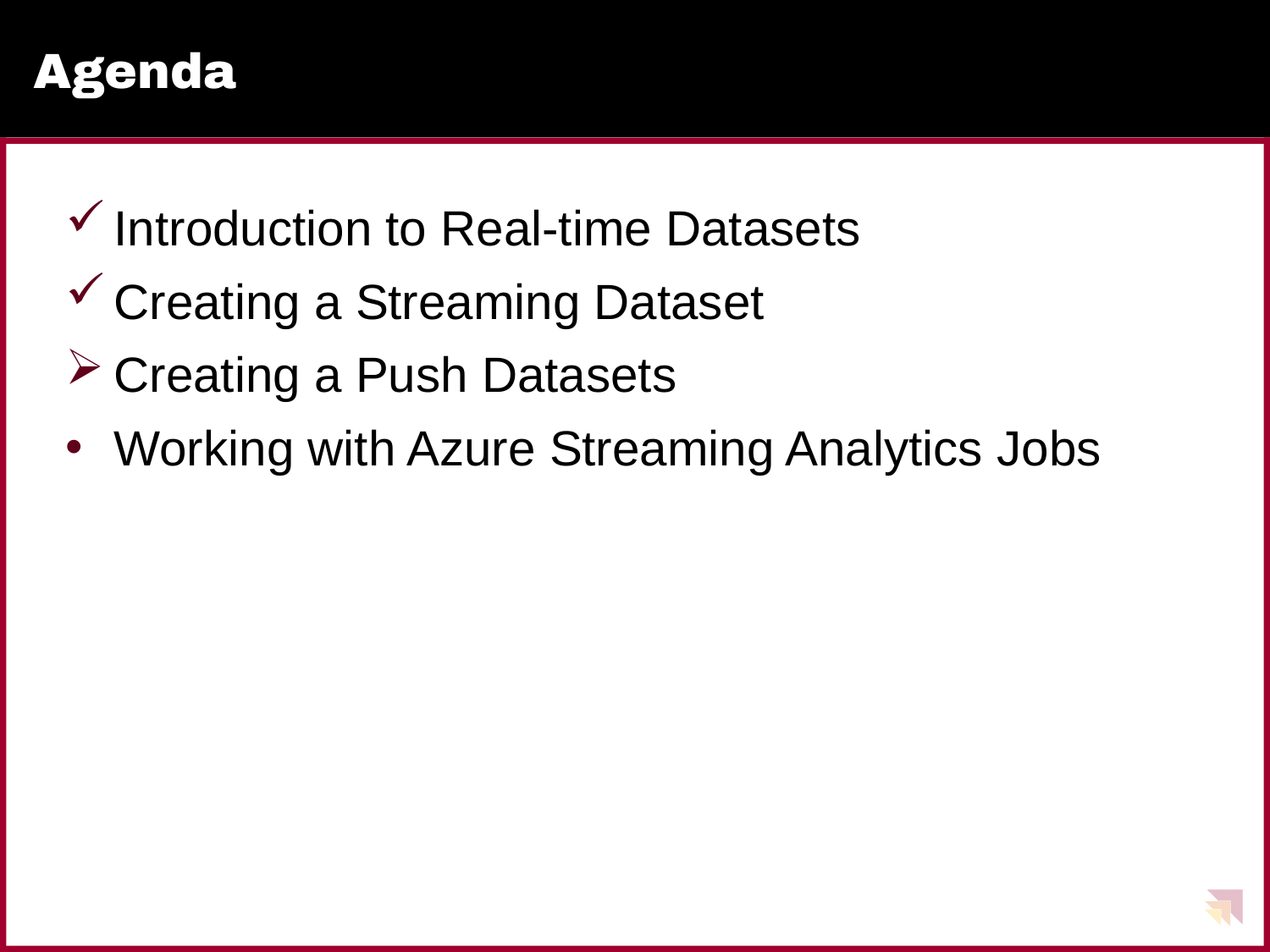

# Agenda
Introduction to Real-time Datasets
Creating a Streaming Dataset
Creating a Push Datasets
Working with Azure Streaming Analytics Jobs